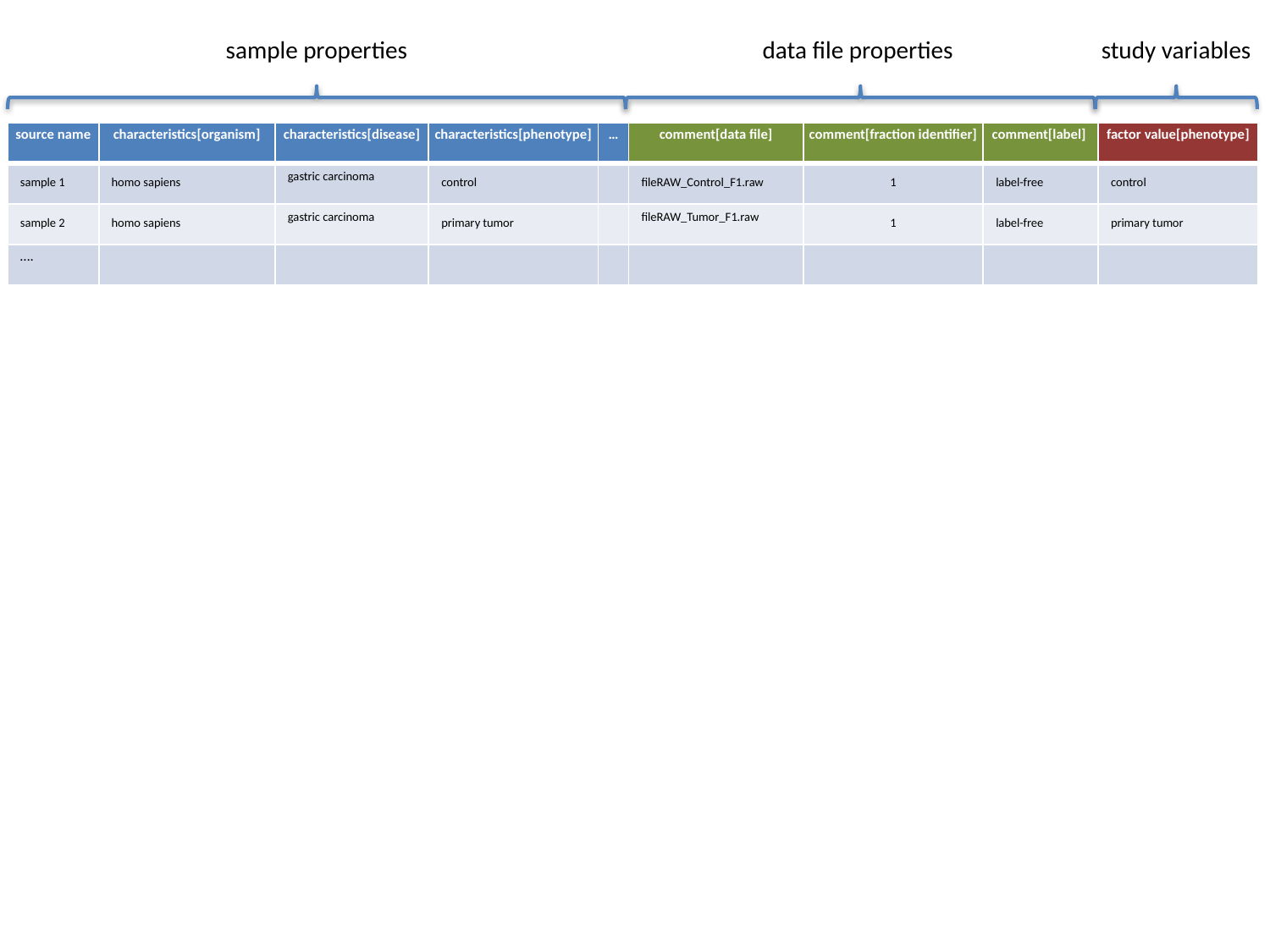

sample properties
data file properties
study variables
| source name | characteristics[organism] | characteristics[disease] | characteristics[phenotype] | … | comment[data file] | comment[fraction identifier] | comment[label] | factor value[phenotype] |
| --- | --- | --- | --- | --- | --- | --- | --- | --- |
| sample 1 | homo sapiens | gastric carcinoma | control |  | fileRAW\_Control\_F1.raw | 1 | label-free | control |
| sample 2 | homo sapiens | gastric carcinoma | primary tumor |  | fileRAW\_Tumor\_F1.raw | 1 | label-free | primary tumor |
| …. |  |  |  |  |  |  |  |  |